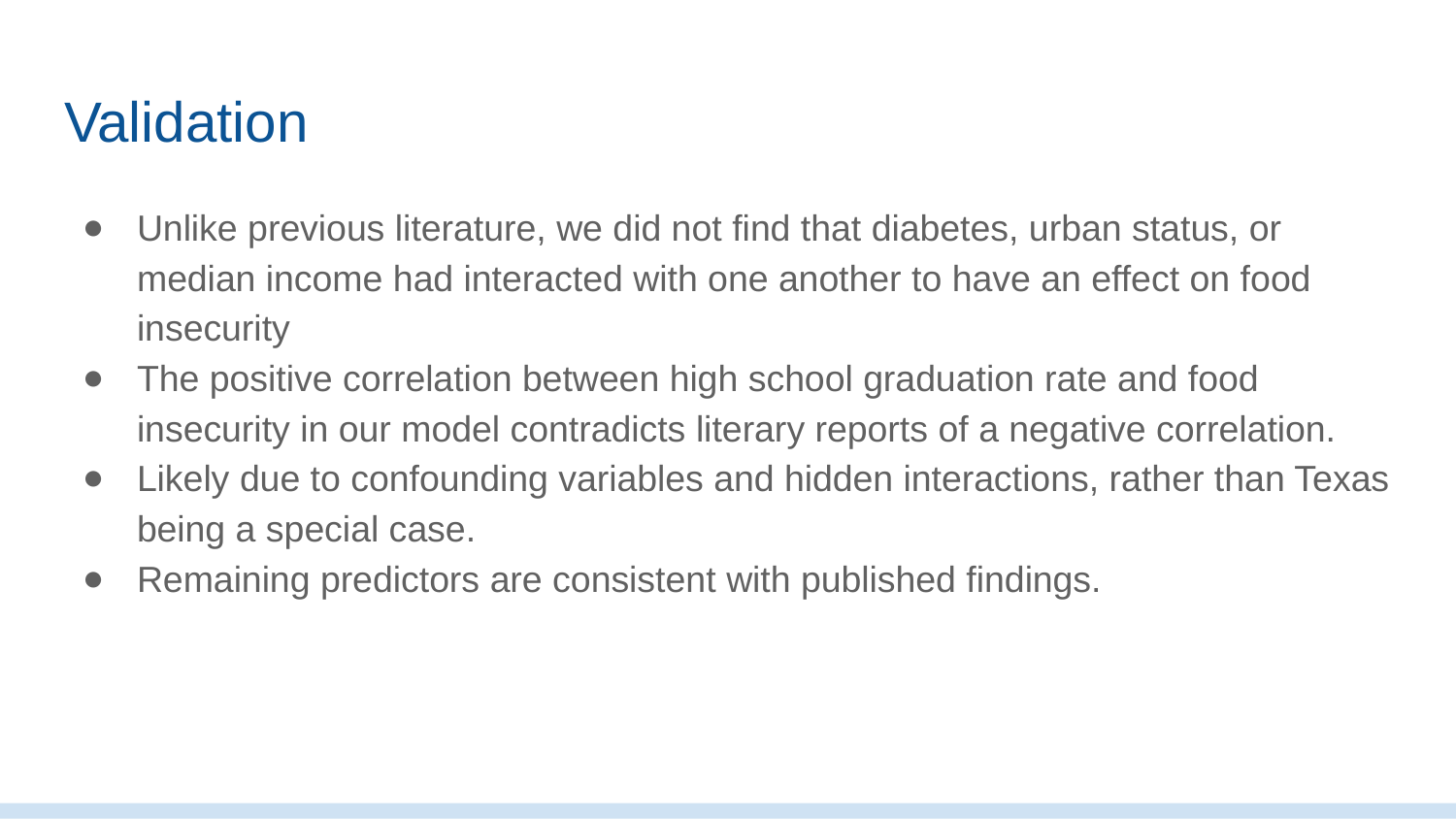

# Validation
Unlike previous literature, we did not find that diabetes, urban status, or median income had interacted with one another to have an effect on food insecurity
The positive correlation between high school graduation rate and food insecurity in our model contradicts literary reports of a negative correlation.
Likely due to confounding variables and hidden interactions, rather than Texas being a special case.
Remaining predictors are consistent with published findings.